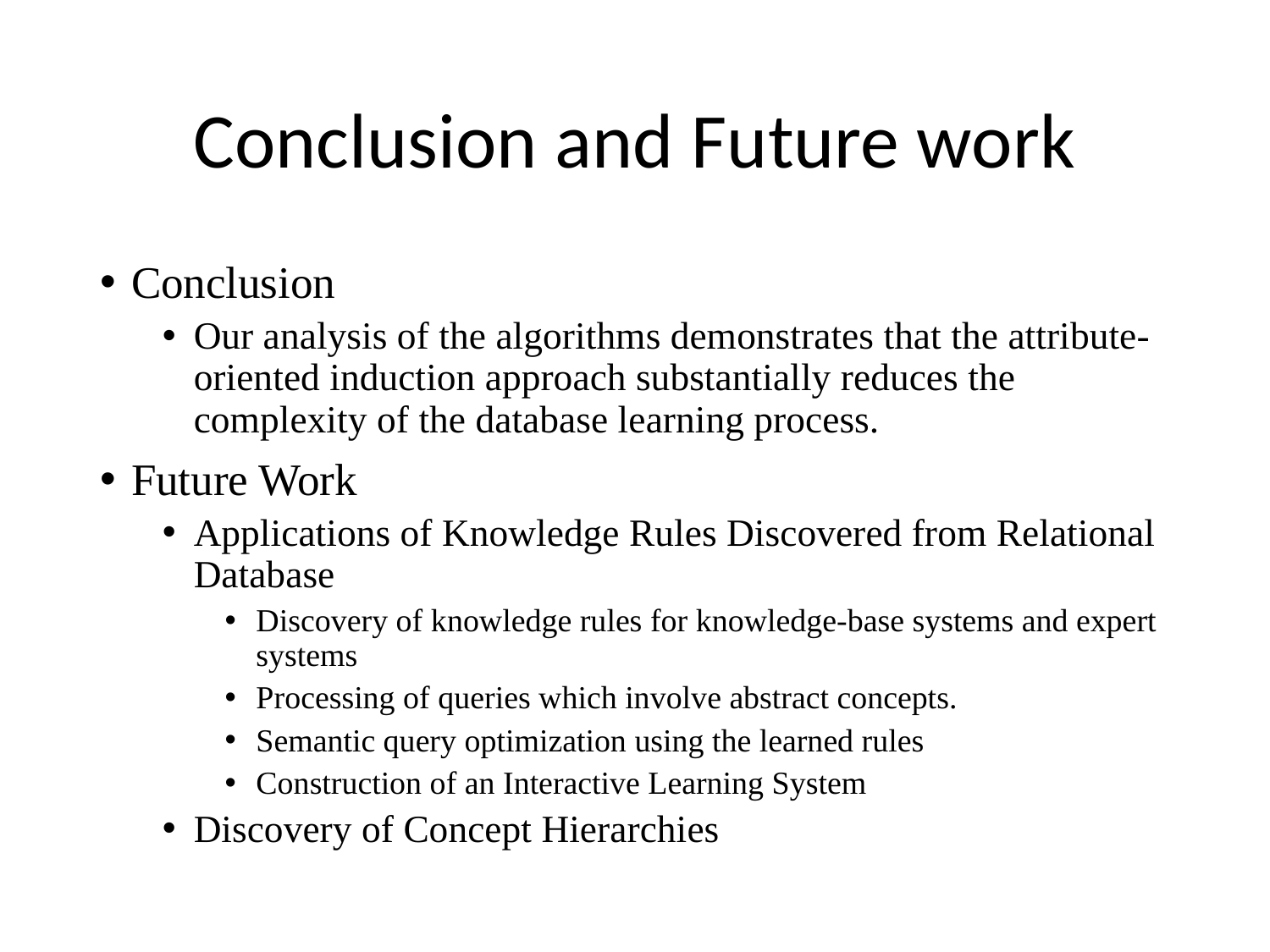

# Conclusion and Future work
Conclusion
Our analysis of the algorithms demonstrates that the attribute-oriented induction approach substantially reduces the complexity of the database learning process.
Future Work
Applications of Knowledge Rules Discovered from Relational Database
Discovery of knowledge rules for knowledge-base systems and expert systems
Processing of queries which involve abstract concepts.
Semantic query optimization using the learned rules
Construction of an Interactive Learning System
Discovery of Concept Hierarchies